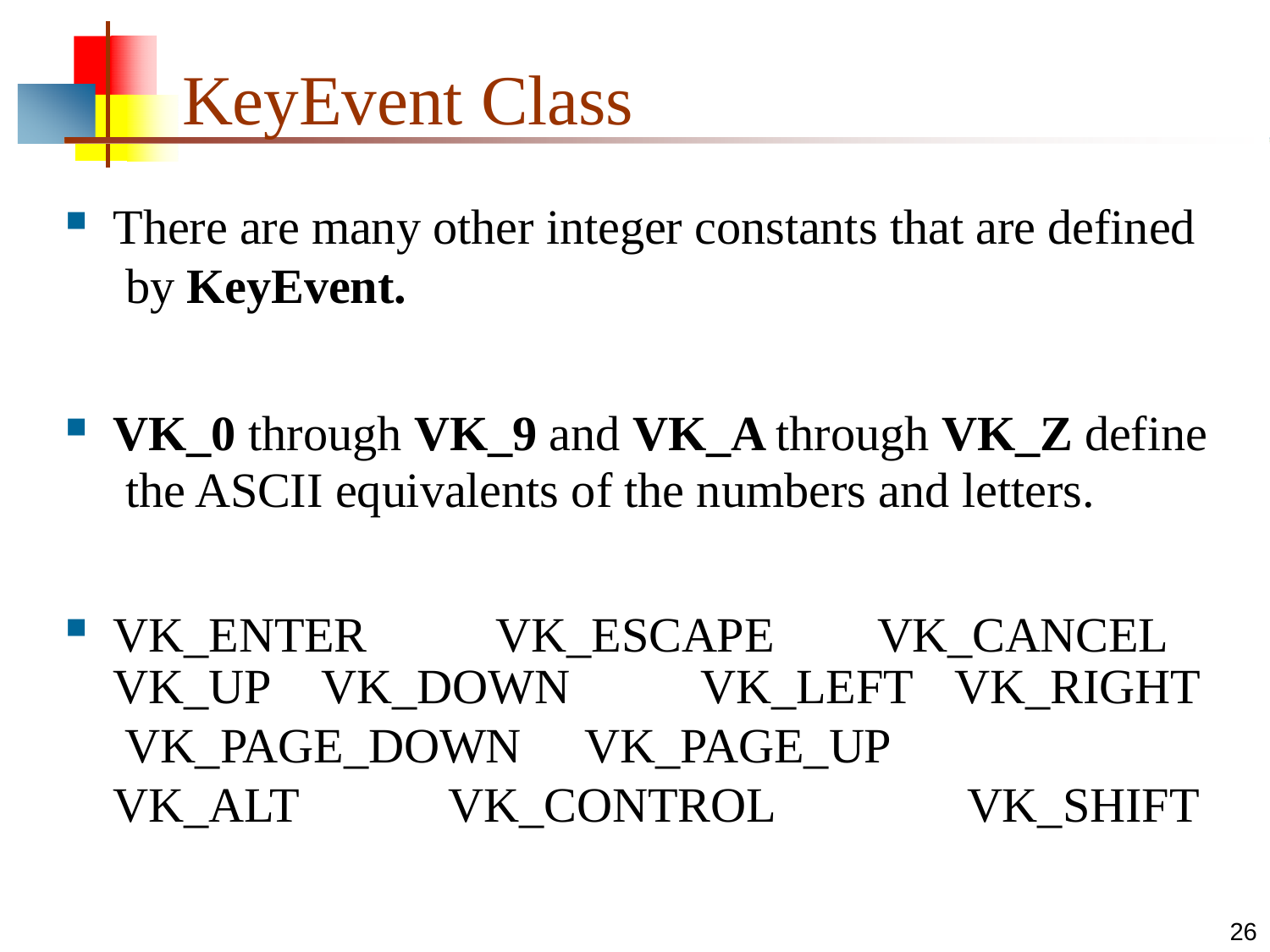

# KeyEvent Class

There are many other integer constants that are defined  by KeyEvent.

VK_0 through VK_9 and VK_A through VK_Z define  the ASCII equivalents of the numbers and letters.

VK_ENTER	VK_ESCAPE	VK_CANCEL
VK_UP	VK_DOWN  VK_PAGE_DOWN
VK_LEFT  VK_PAGE_UP
VK_RIGHT  VK_SHIFT
VK_ALT	VK_CONTROL
26